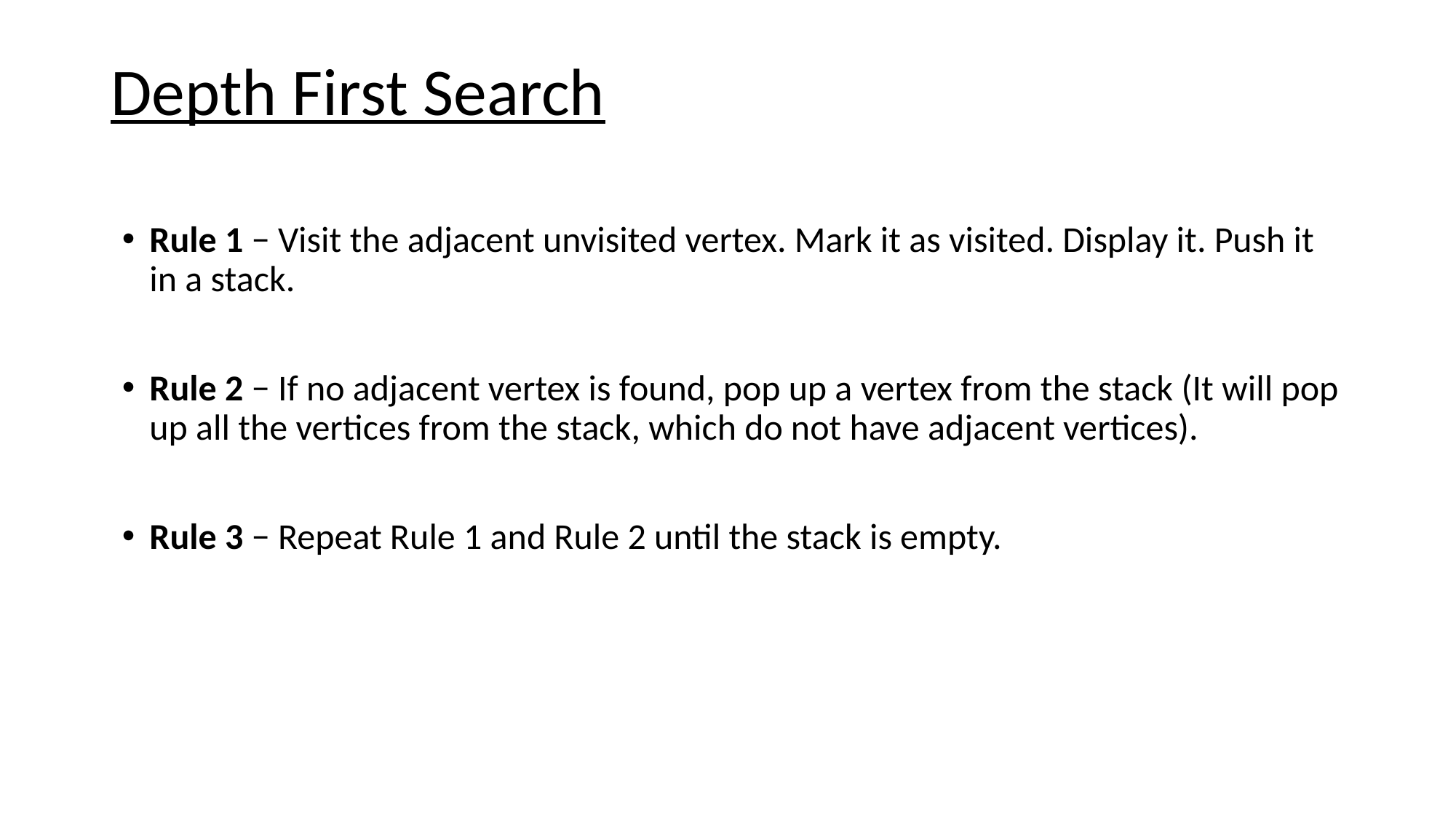

# Depth First Search
|  |
| --- |

Rule 1 − Visit the adjacent unvisited vertex. Mark it as visited. Display it. Push it in a stack.

Rule 2 − If no adjacent vertex is found, pop up a vertex from the stack (It will pop up all the vertices from the stack, which do not have adjacent vertices).

Rule 3 − Repeat Rule 1 and Rule 2 until the stack is empty.